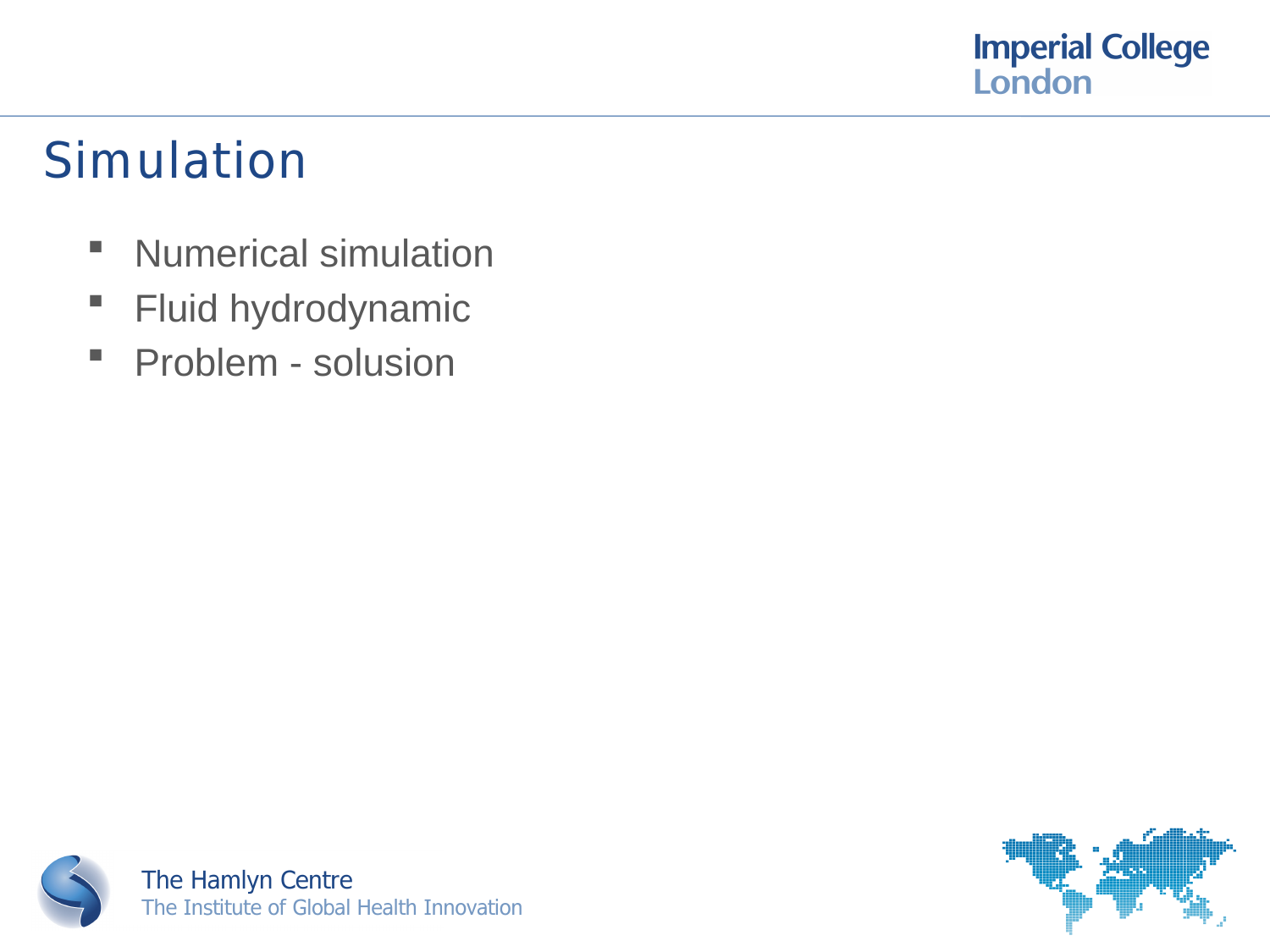

# Simulation
Numerical simulation
Fluid hydrodynamic
Problem - solusion